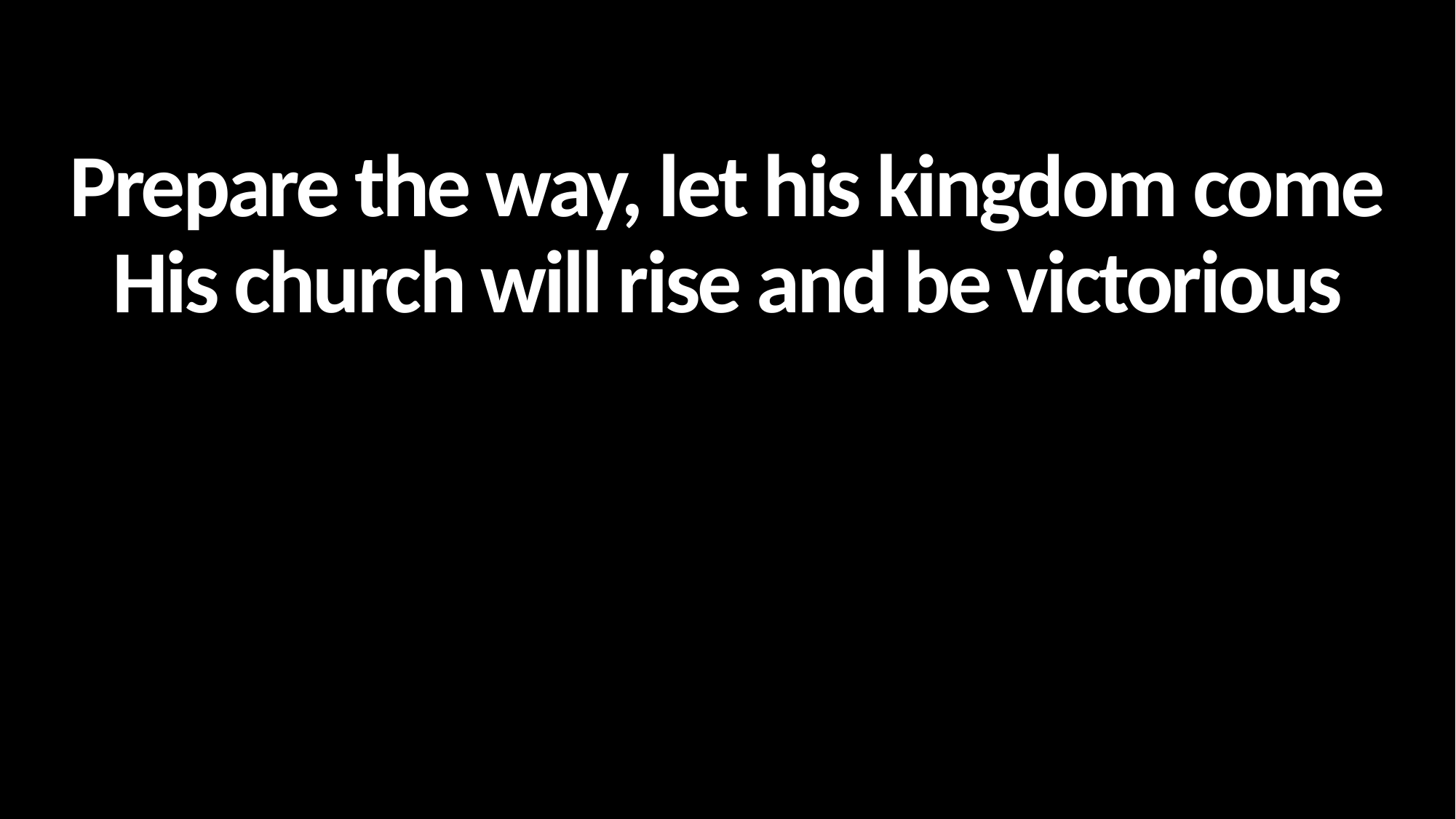

Prepare the way, let his kingdom come
His church will rise and be victorious